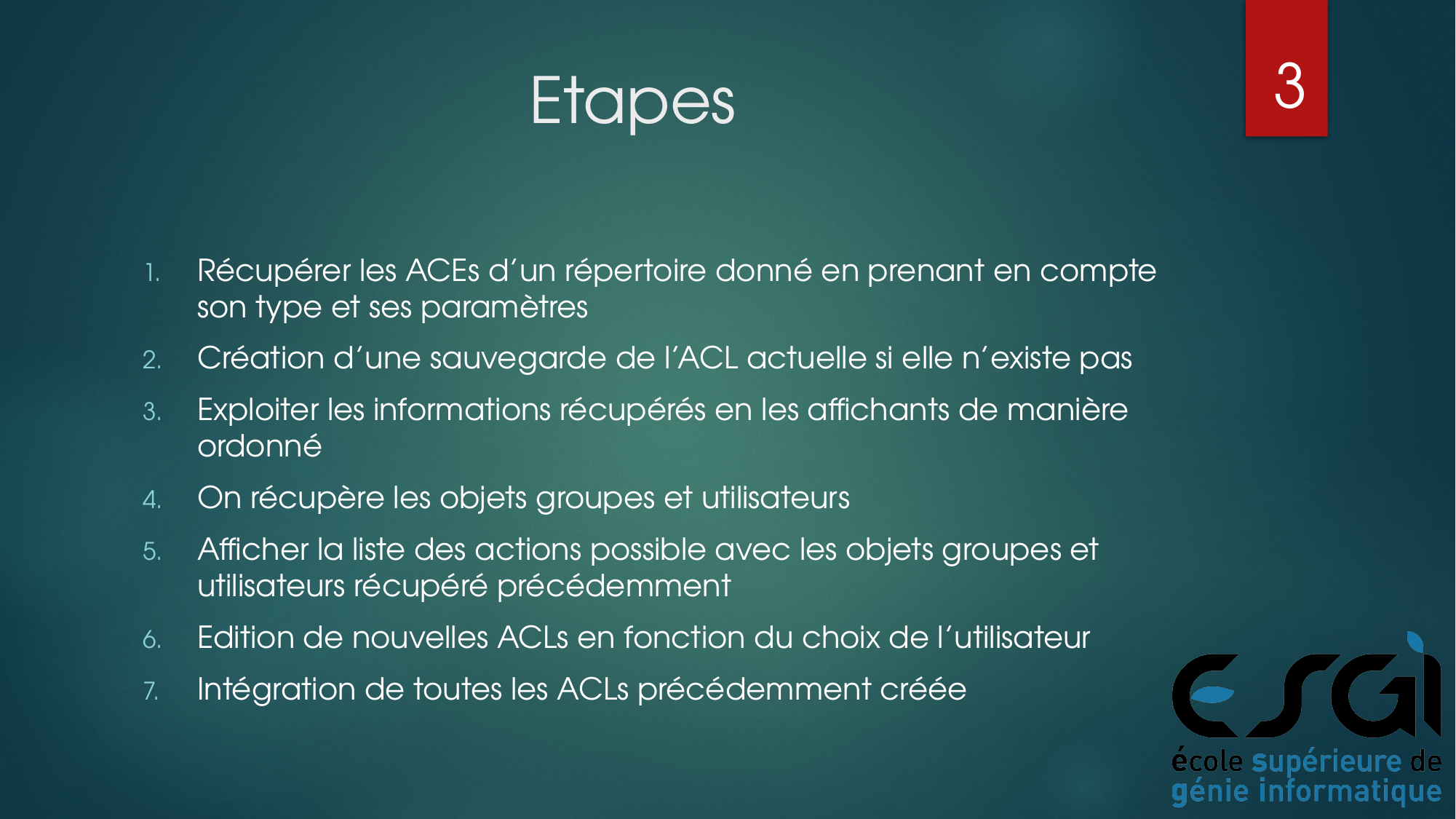

3
# Etapes
Récupérer les ACEs d’un répertoire donné en prenant en compte son type et ses paramètres
Création d’une sauvegarde de l’ACL actuelle si elle n’existe pas
Exploiter les informations récupérés en les affichants de manière ordonné
On récupère les objets groupes et utilisateurs
Afficher la liste des actions possible avec les objets groupes et utilisateurs récupéré précédemment
Edition de nouvelles ACLs en fonction du choix de l’utilisateur
Intégration de toutes les ACLs précédemment créée